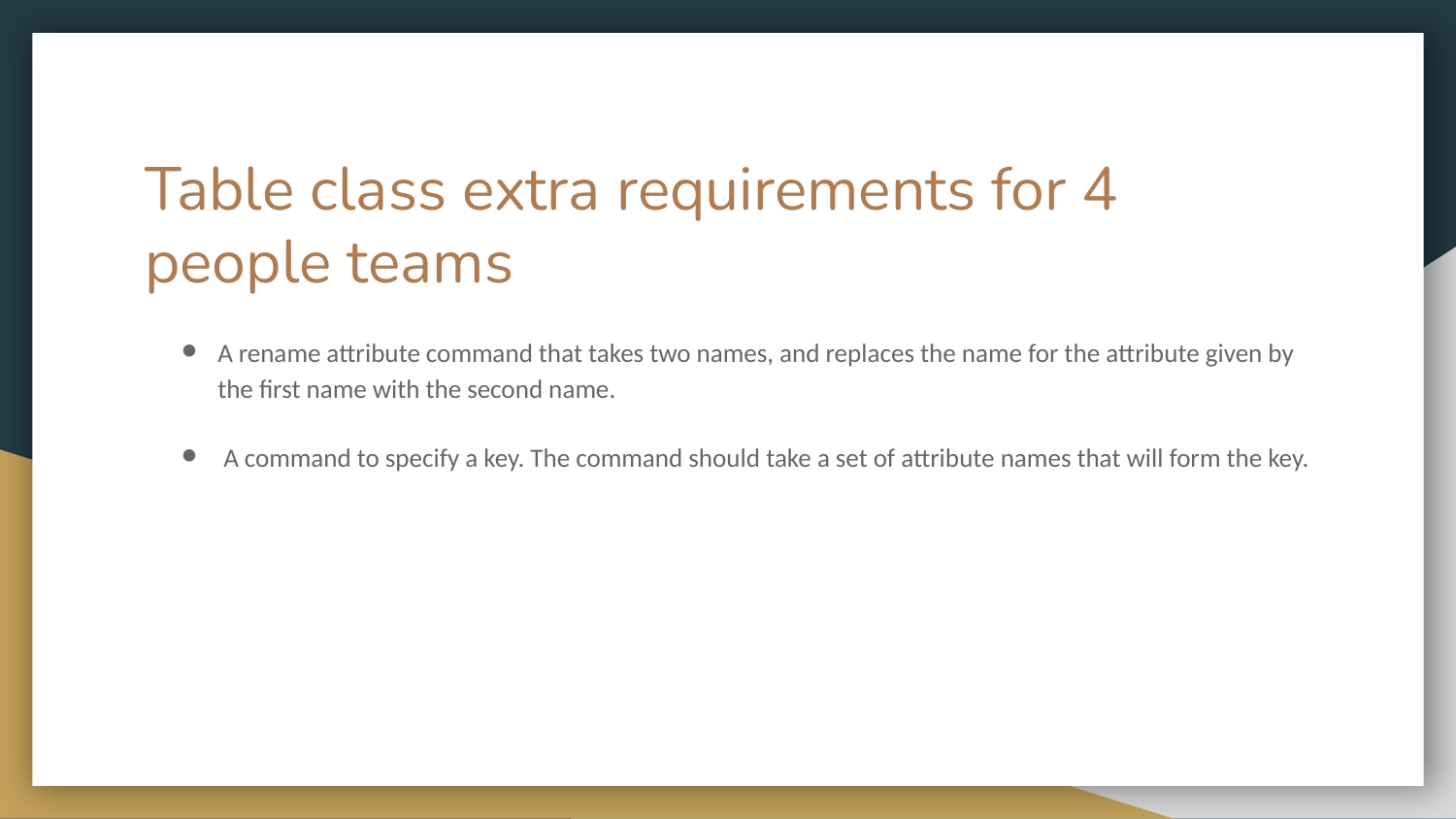

# Table class extra requirements for 4 people teams
A rename attribute command that takes two names, and replaces the name for the attribute given by the first name with the second name.
 A command to specify a key. The command should take a set of attribute names that will form the key.